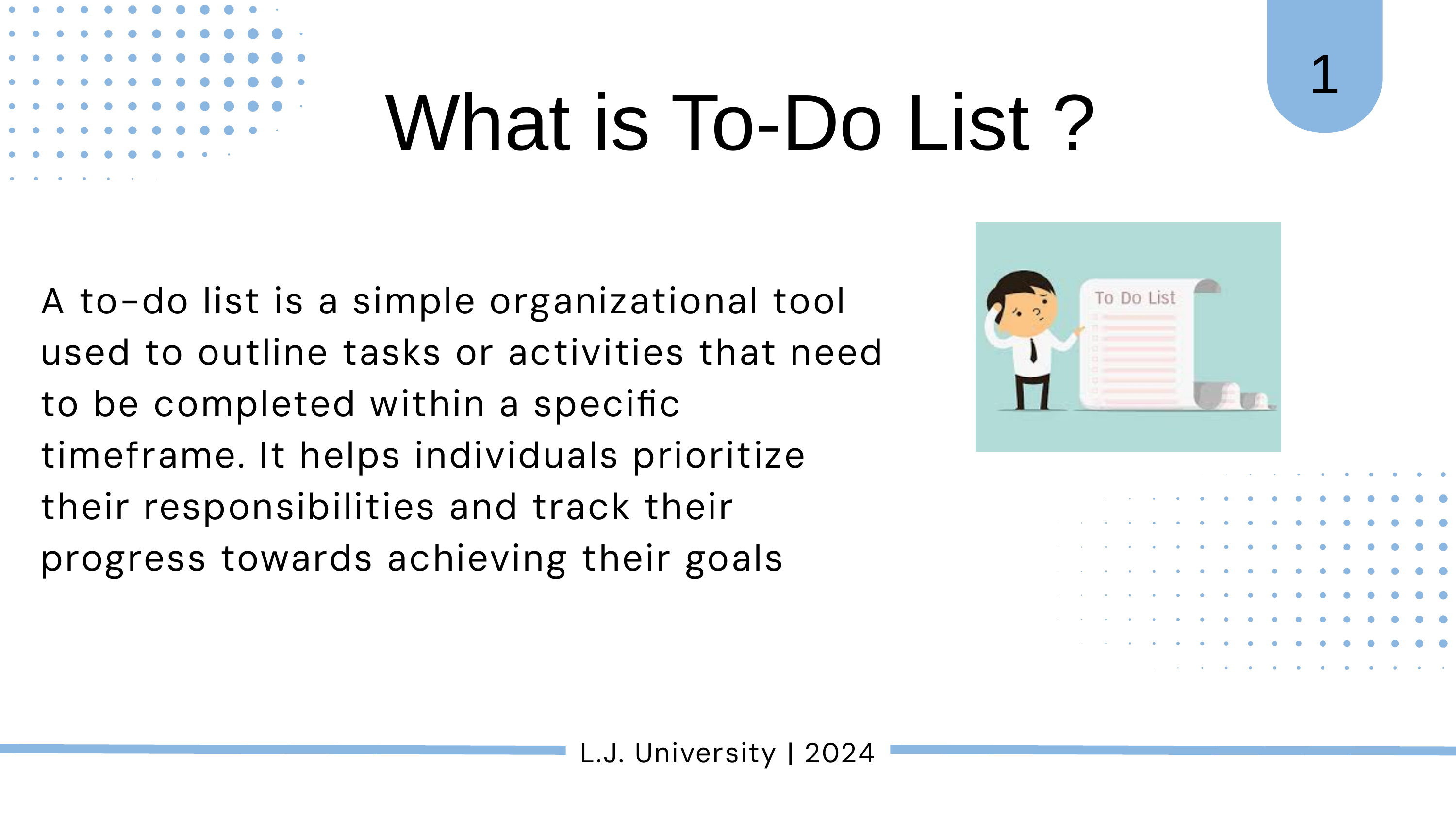

1

What is To-Do List ?

A to-do list is a simple organizational tool used to outline tasks or activities that need to be completed within a specific timeframe. It helps individuals prioritize their responsibilities and track their progress towards achieving their goals

L.J. University | 2024